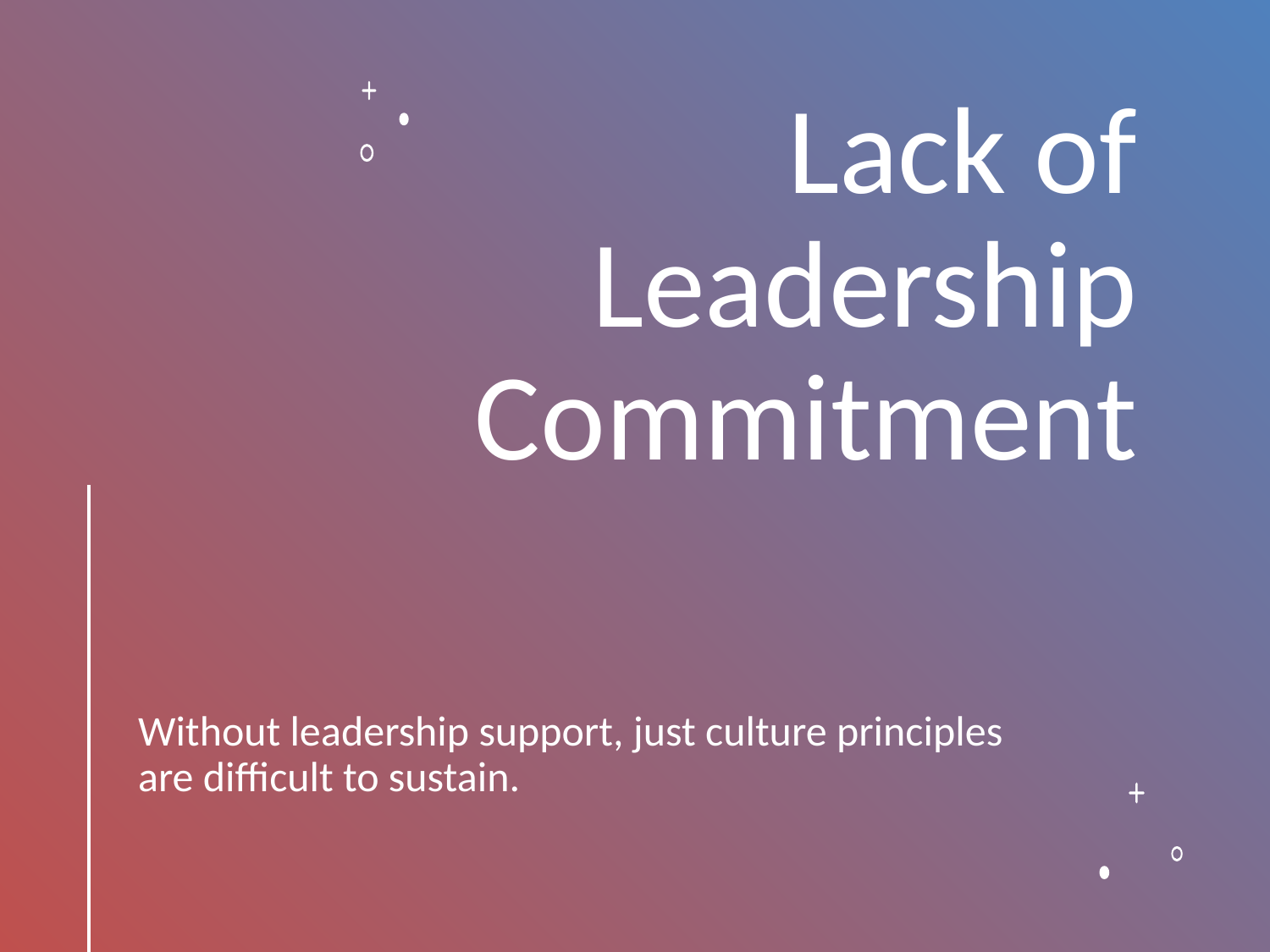

# Lack of Leadership Commitment

Without leadership support, just culture principles are difficult to sustain.